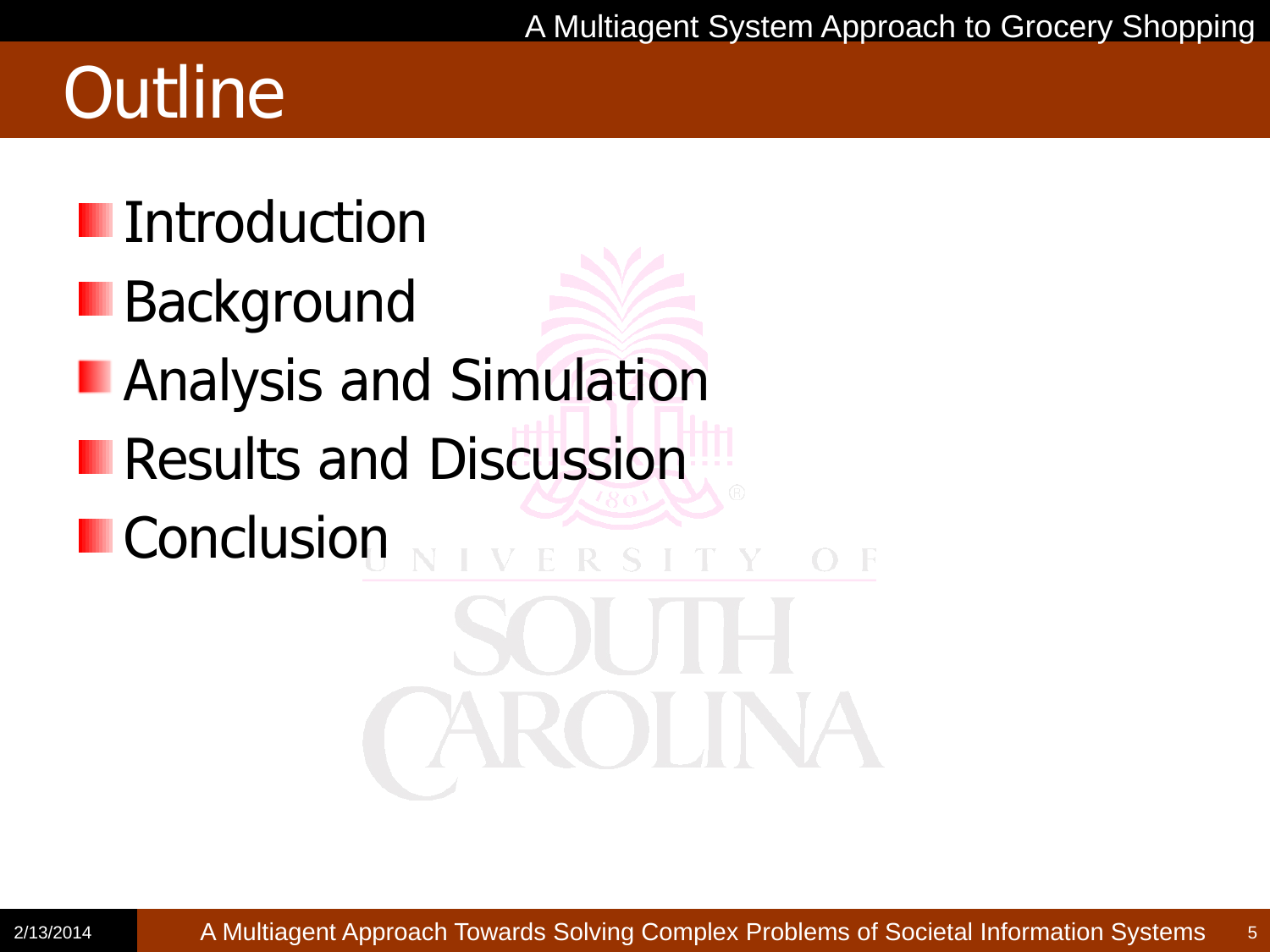

A Multiagent System Approach to Grocery Shopping
# Outline
Introduction
Background
Analysis and Simulation
Results and Discussion
Conclusion
2/13/2014
5